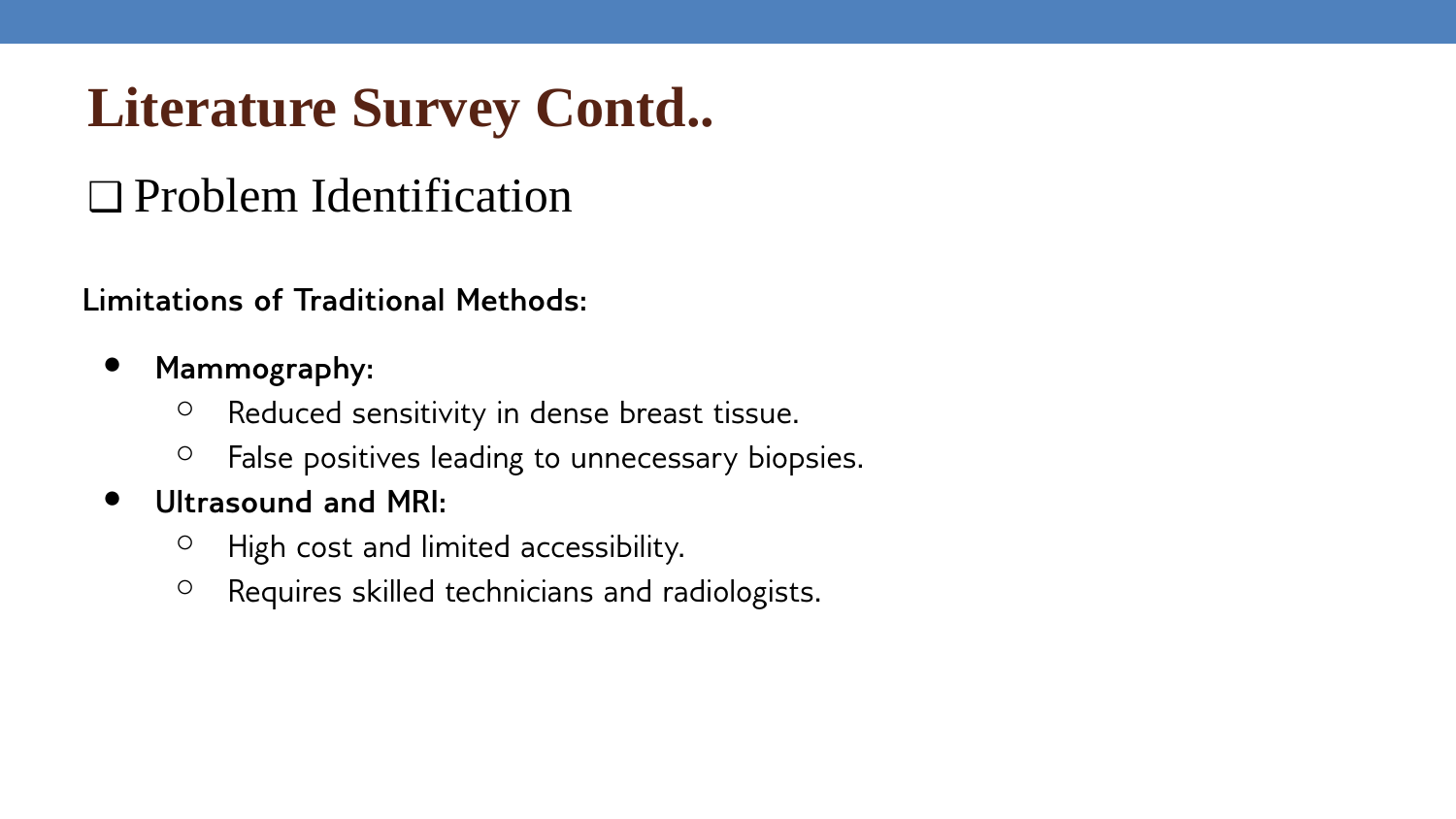

# Literature Survey Contd..
 Problem Identification
Limitations of Traditional Methods:
Mammography:
Reduced sensitivity in dense breast tissue.
False positives leading to unnecessary biopsies.
Ultrasound and MRI:
High cost and limited accessibility.
Requires skilled technicians and radiologists.